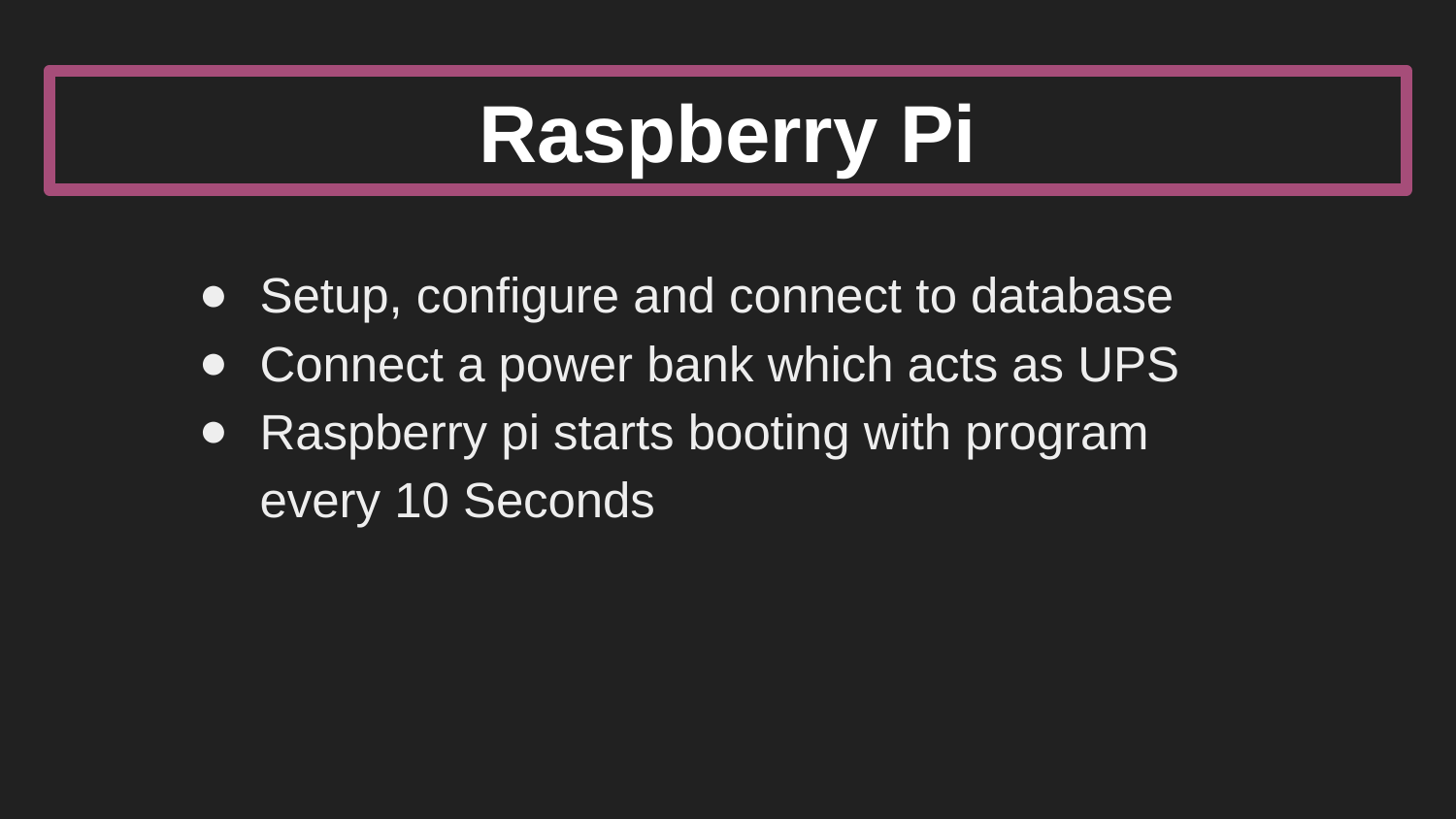

# Raspberry Pi
Setup, configure and connect to database
Connect a power bank which acts as UPS
Raspberry pi starts booting with program every 10 Seconds